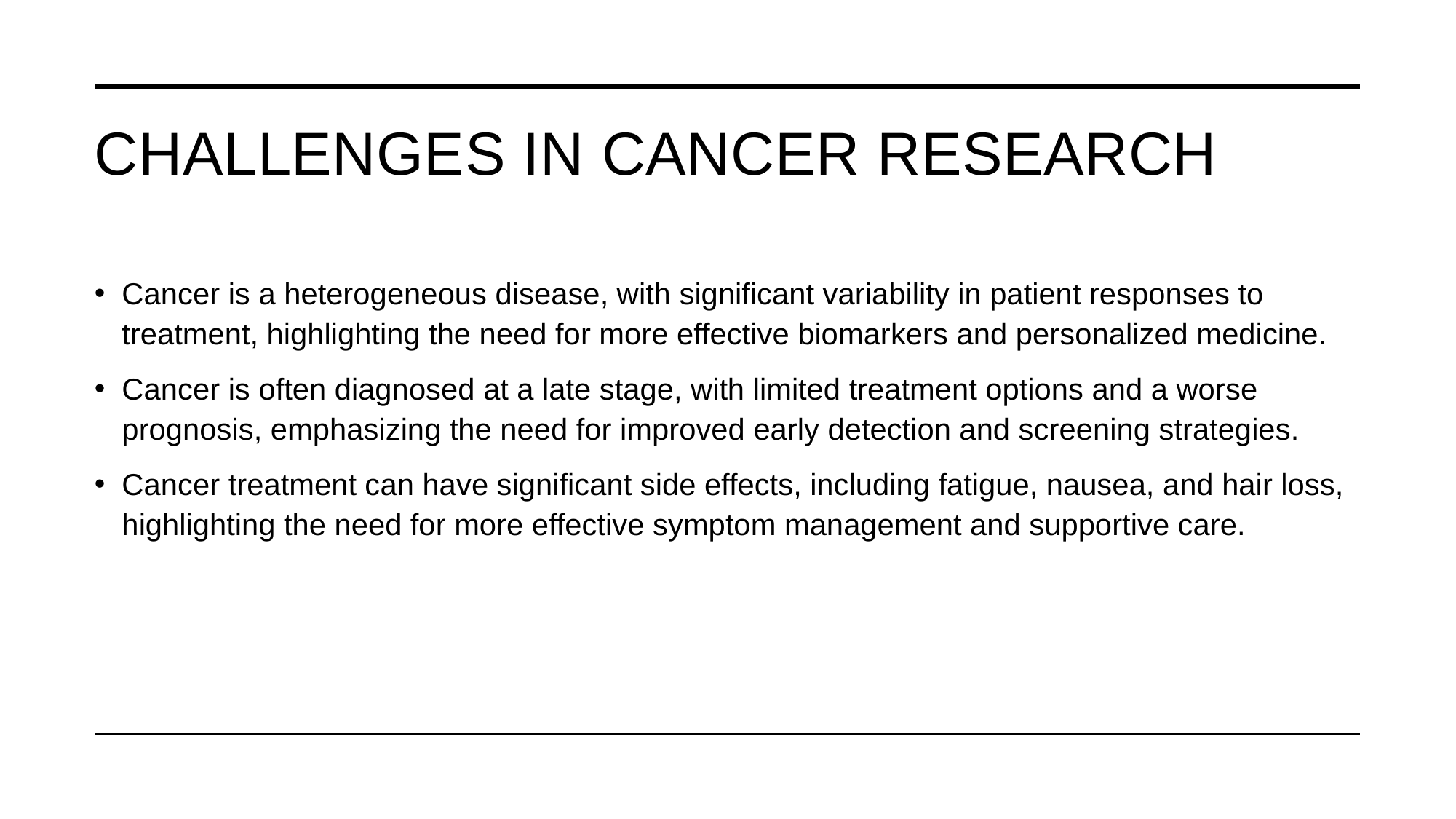

# Challenges in Cancer Research
Cancer is a heterogeneous disease, with significant variability in patient responses to treatment, highlighting the need for more effective biomarkers and personalized medicine.
Cancer is often diagnosed at a late stage, with limited treatment options and a worse prognosis, emphasizing the need for improved early detection and screening strategies.
Cancer treatment can have significant side effects, including fatigue, nausea, and hair loss, highlighting the need for more effective symptom management and supportive care.